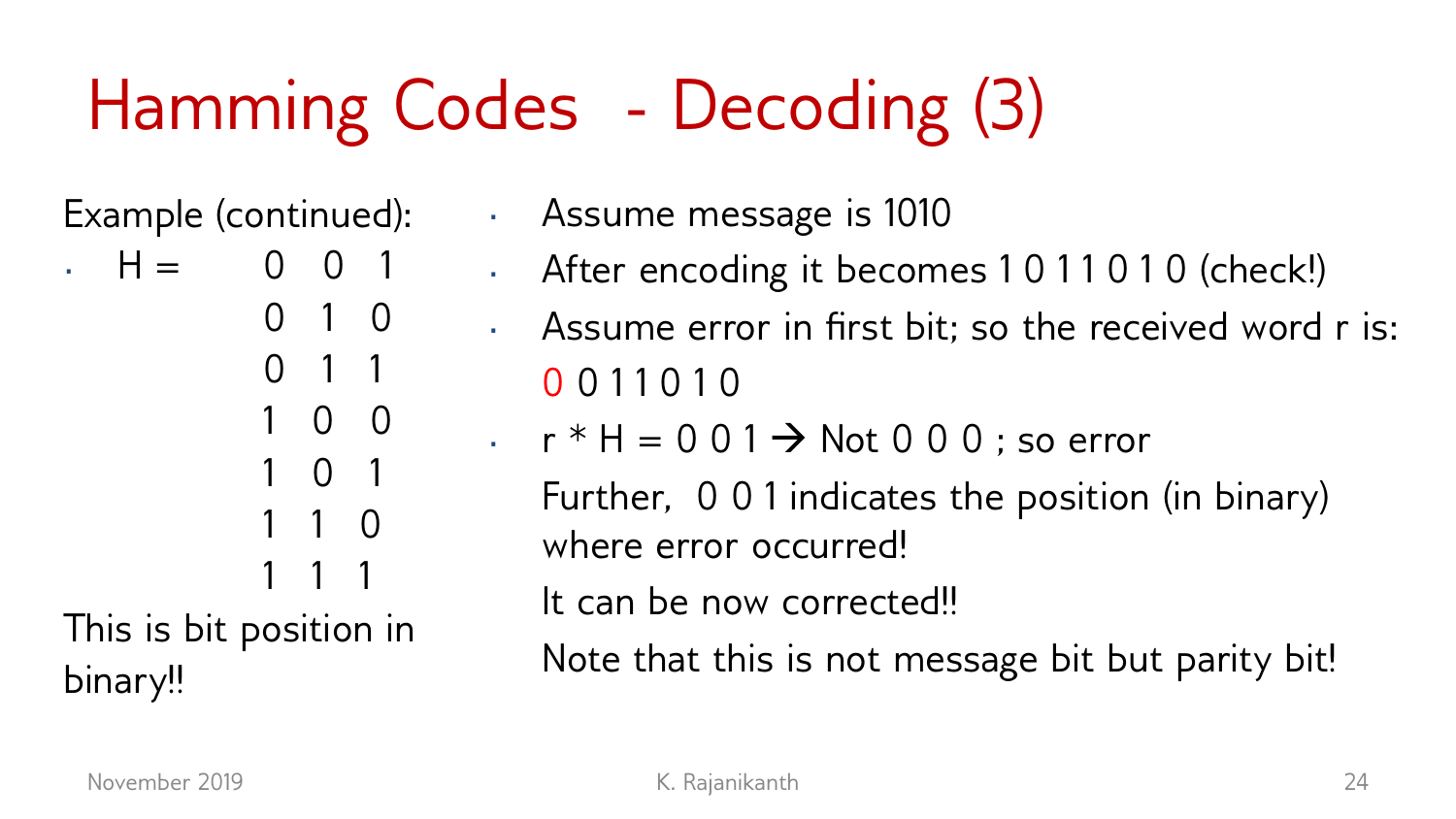

# Hamming Codes  - Decoding (3)
Assume message is 1010
After encoding it becomes 1 0 1 1 0 1 0 (check!)
Assume error in first bit; so the received word r is:
	0 0 1 1 0 1 0
r * H = 0 0 1 🡪 Not 0 0 0 ; so error
	Further,  0 0 1 indicates the position (in binary) where error occurred!
	It can be now corrected!!
	Note that this is not message bit but parity bit!
Example (continued):
H = 	0   0   1
	 	0   1   0
		0   1   1
		1   0   0
		1   0   1
		1   1   0
		1   1   1
This is bit position in
binary!!
November 2019
K. Rajanikanth
24